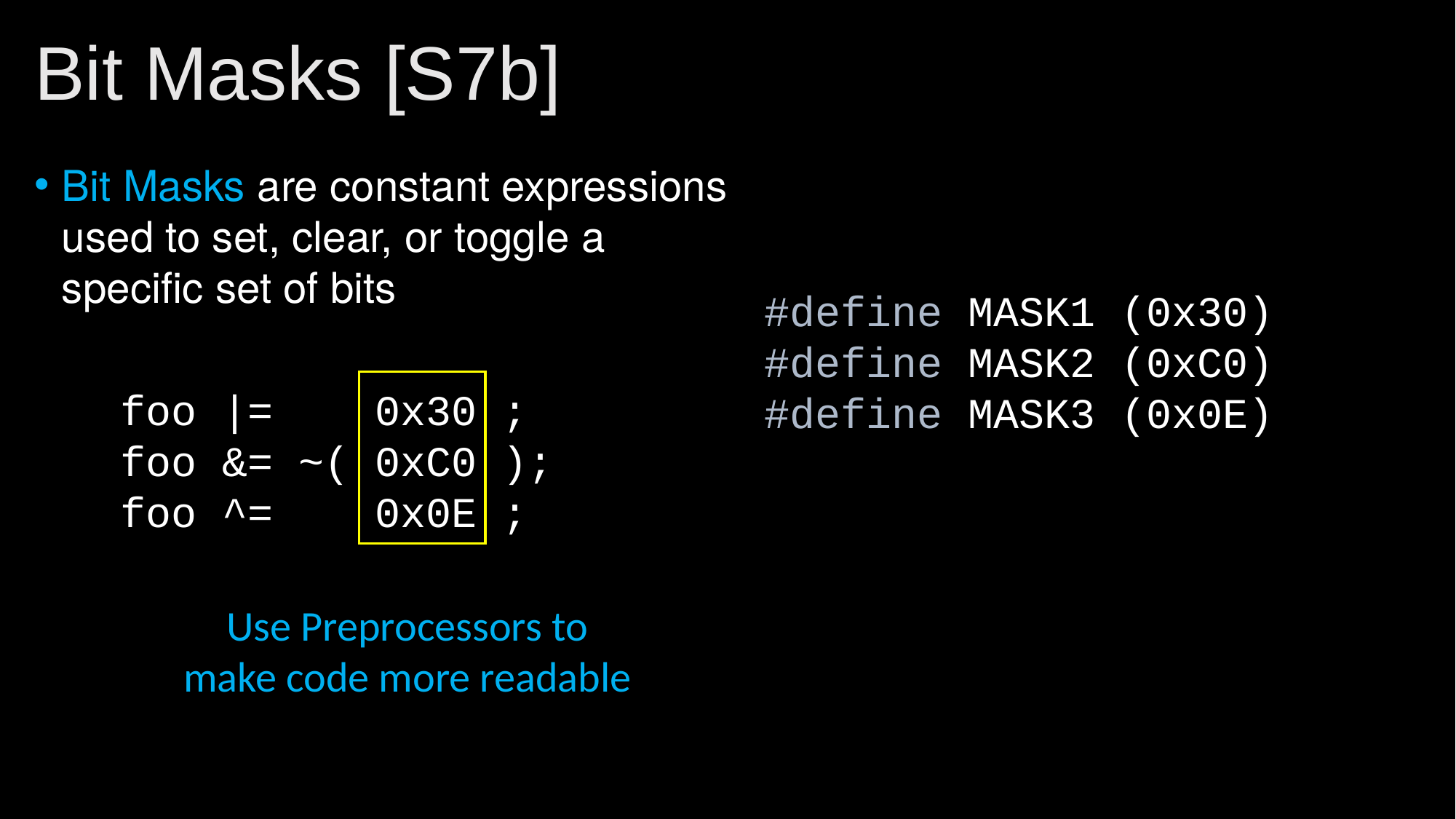

# Bit Masks [S7b]
Bit Masks are constant expressions used to set, clear, or toggle a specific set of bits
#define MASK1 (0x30)
#define MASK2 (0xC0)
#define MASK3 (0x0E)

foo |=    0x30 ;
foo &= ~( 0xC0 );
foo ^=    0x0E ;
Use Preprocessors to make code more readable